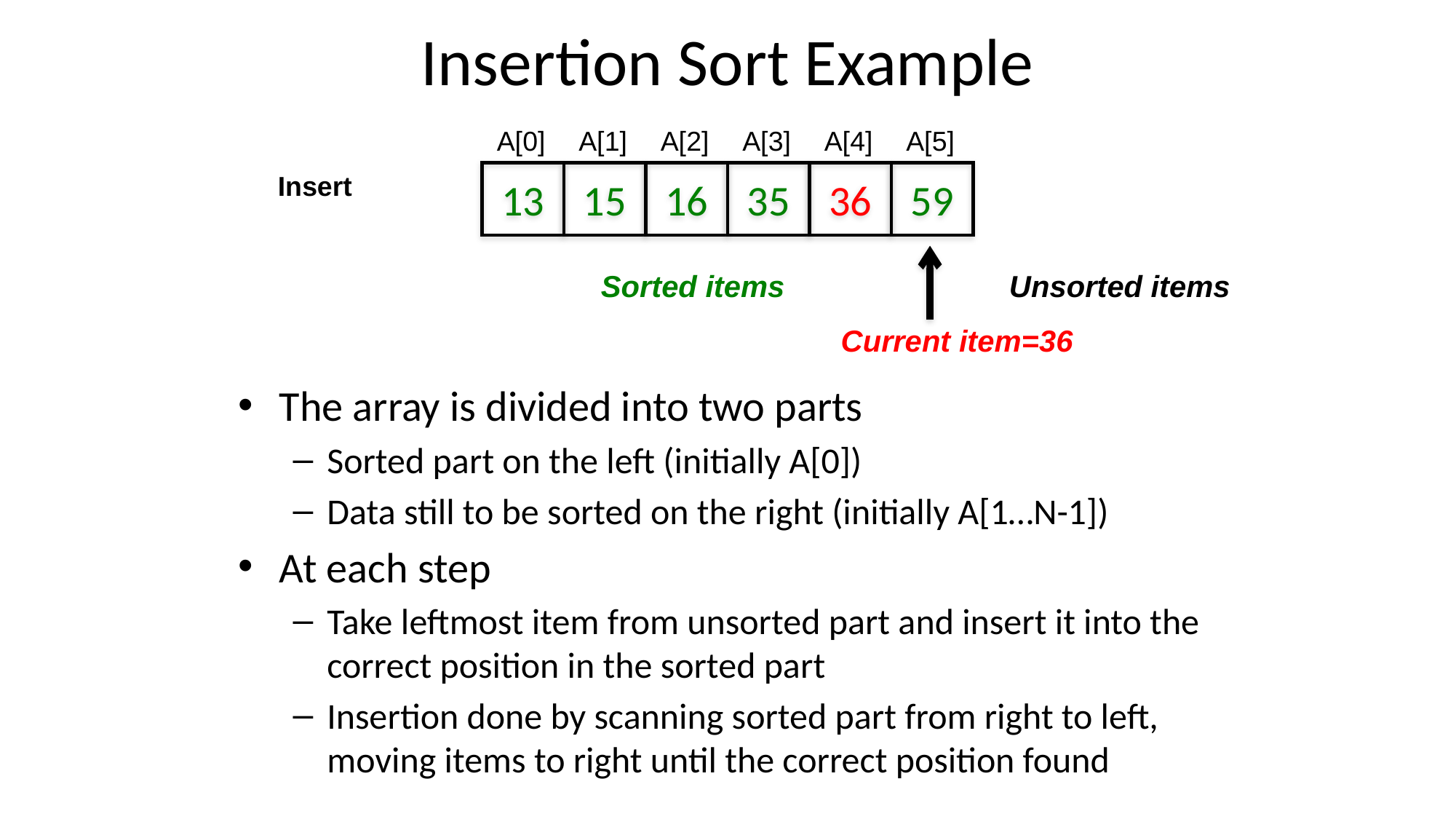

# Insertion Sort Example
A[0]
A[1]
A[2]
A[3]
A[4]
A[5]
13
15
16
35
36
59
Insert
Sorted items
Unsorted items
Current item=36
The array is divided into two parts
Sorted part on the left (initially A[0])
Data still to be sorted on the right (initially A[1…N-1])
At each step
Take leftmost item from unsorted part and insert it into the correct position in the sorted part
Insertion done by scanning sorted part from right to left, moving items to right until the correct position found